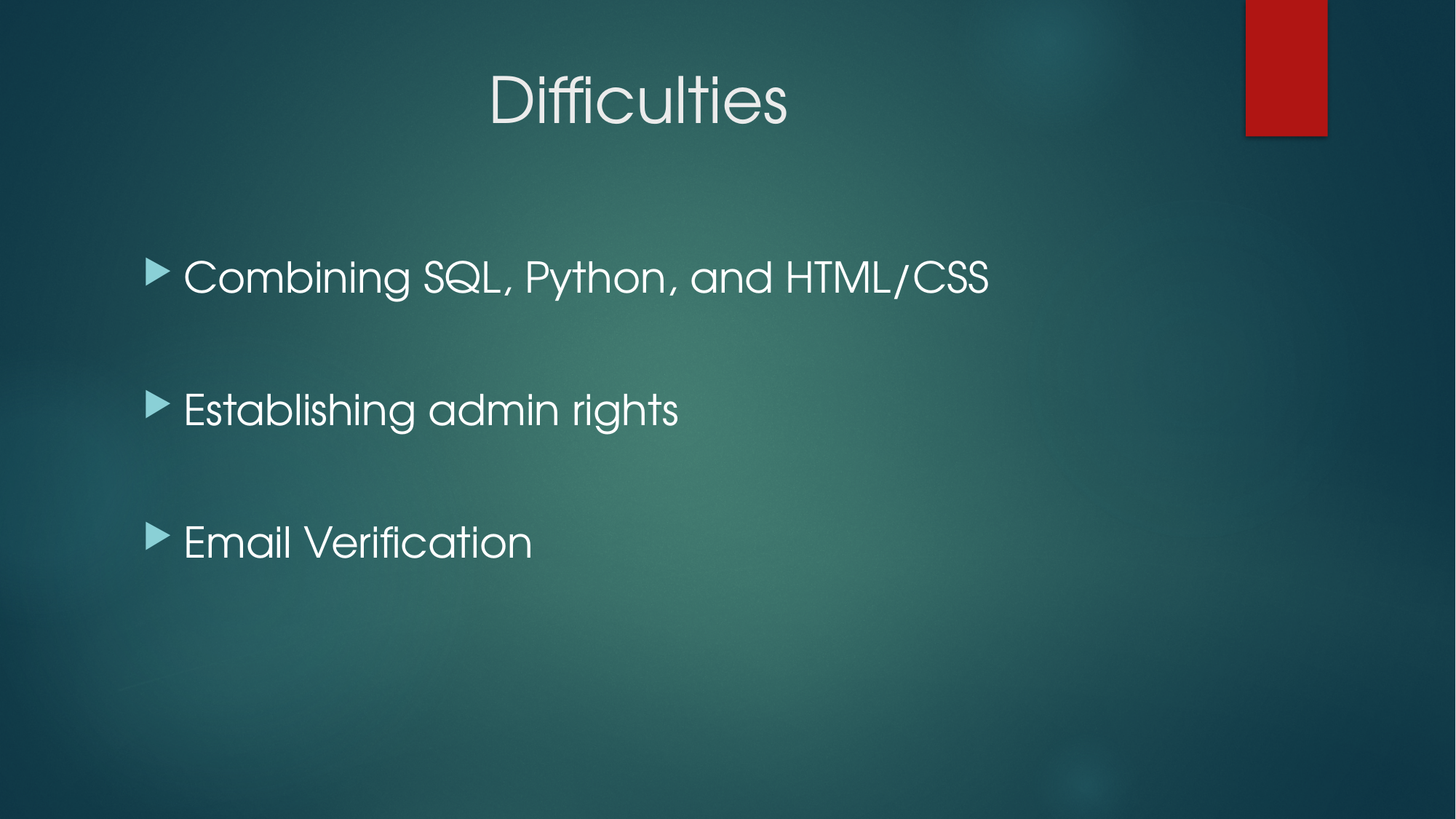

# Difficulties
Combining SQL, Python, and HTML/CSS

Establishing admin rights

Email Verification